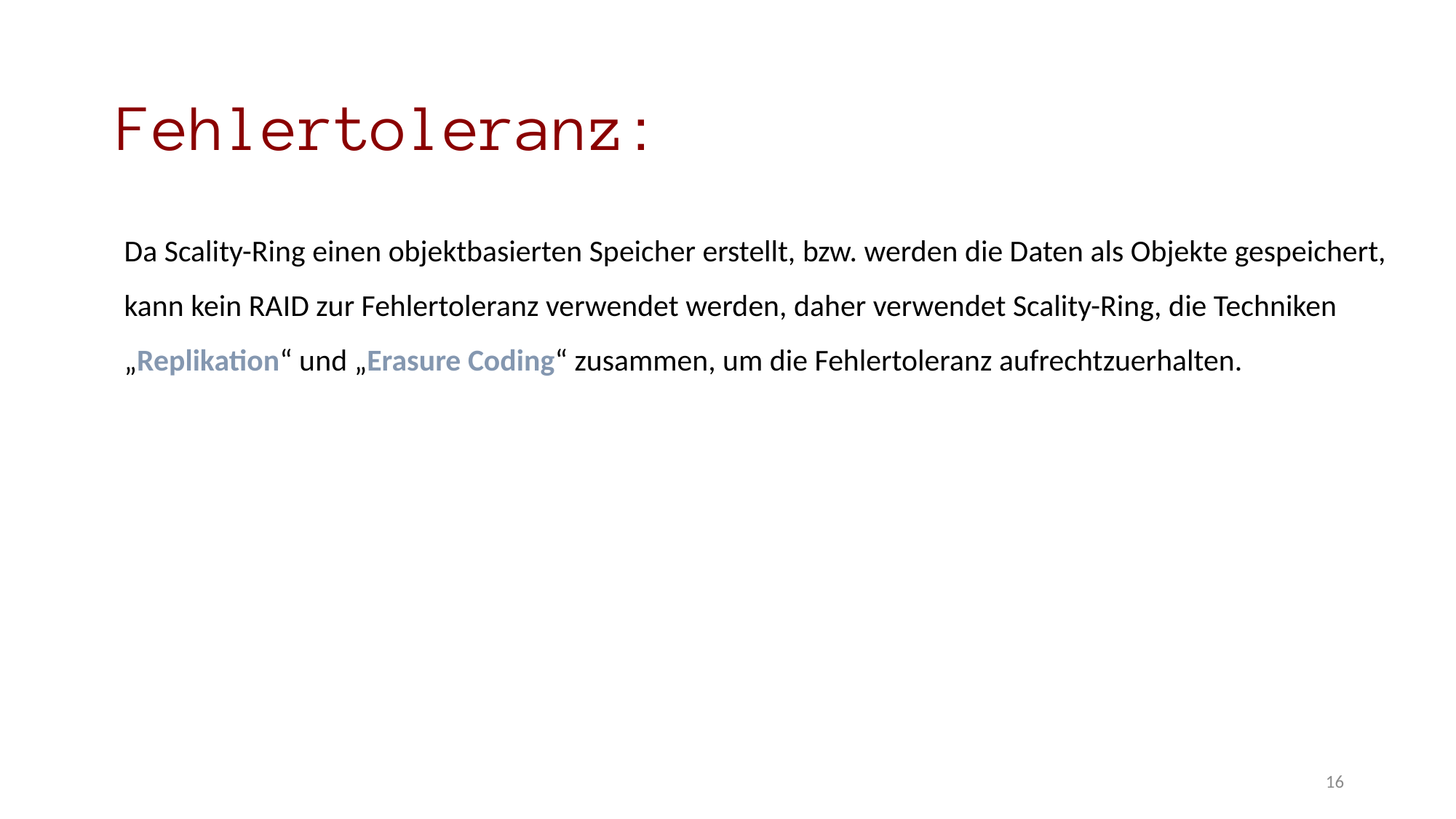

Fehlertoleranz:
Da Scality-Ring einen objektbasierten Speicher erstellt, bzw. werden die Daten als Objekte gespeichert, kann kein RAID zur Fehlertoleranz verwendet werden, daher verwendet Scality-Ring, die Techniken „Replikation“ und „Erasure Coding“ zusammen, um die Fehlertoleranz aufrechtzuerhalten.
16